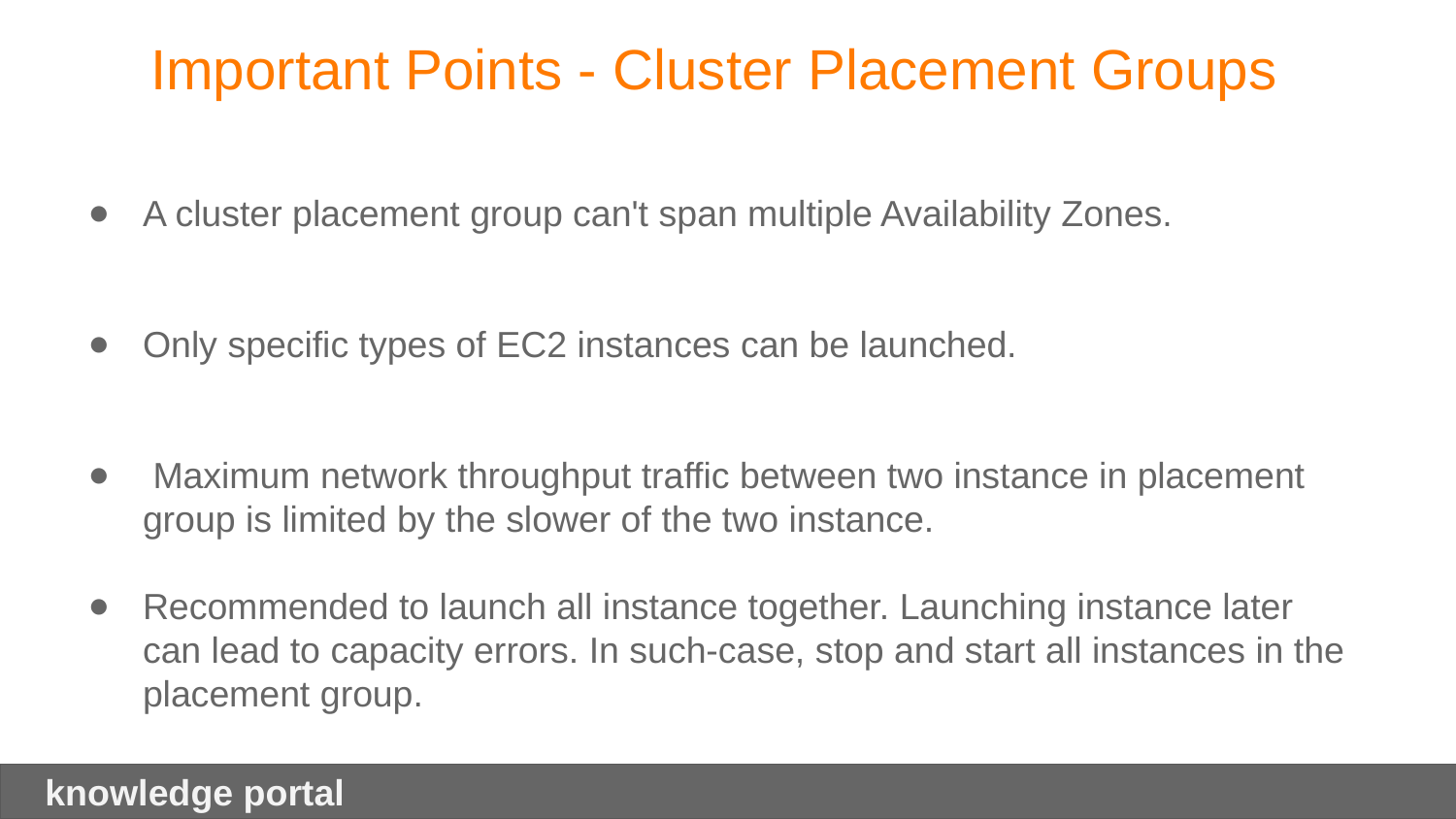

Important Points - Cluster Placement Groups

A cluster placement group can't span multiple Availability Zones.

Only specific types of EC2 instances can be launched.

 Maximum network throughput traffic between two instance in placement group is limited by the slower of the two instance.

Recommended to launch all instance together. Launching instance later can lead to capacity errors. In such-case, stop and start all instances in the placement group.

   knowledge portal